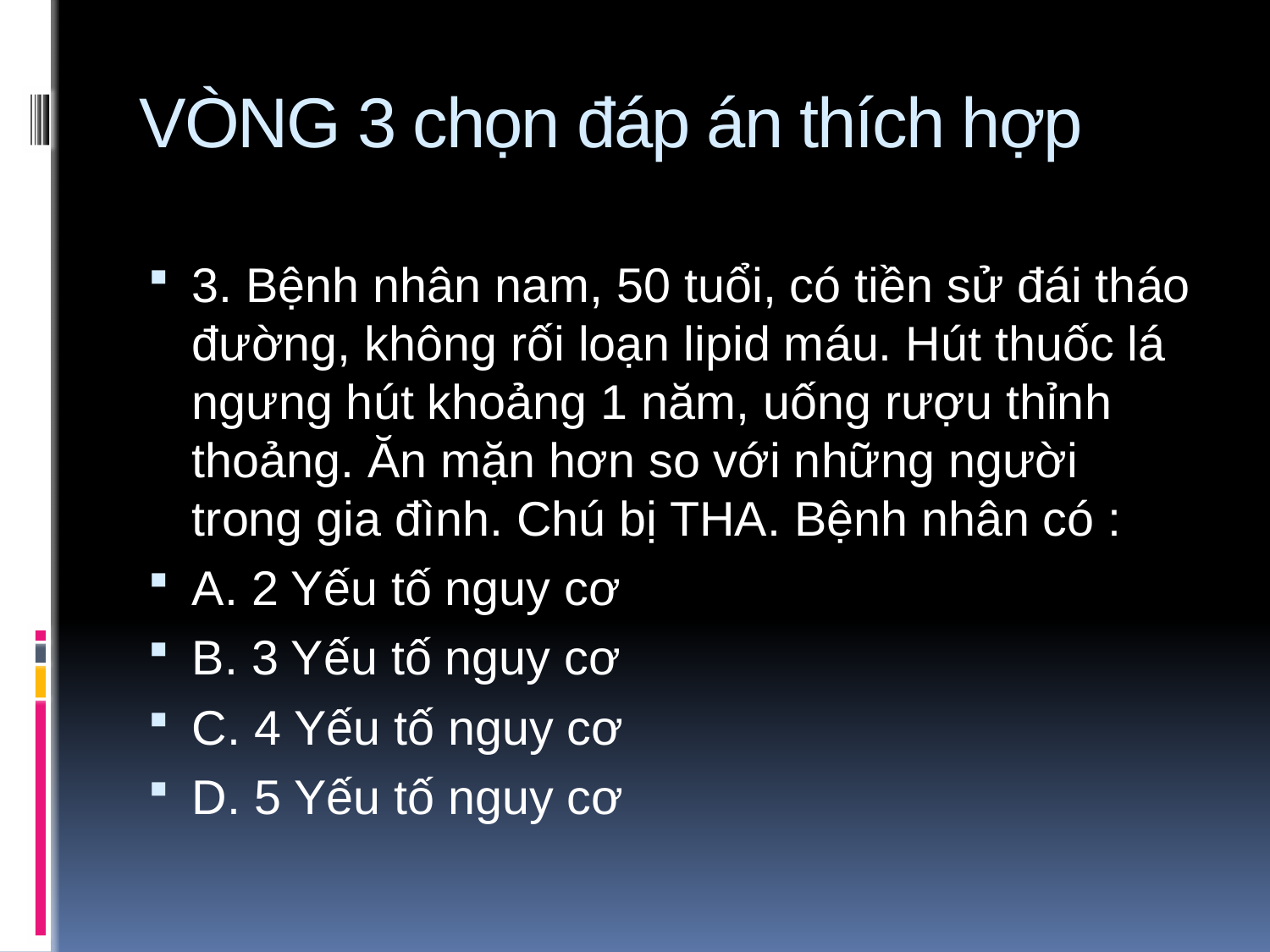

# VÒNG 3 chọn đáp án thích hợp
3. Bệnh nhân nam, 50 tuổi, có tiền sử đái tháo đường, không rối loạn lipid máu. Hút thuốc lá ngưng hút khoảng 1 năm, uống rượu thỉnh thoảng. Ăn mặn hơn so với những người trong gia đình. Chú bị THA. Bệnh nhân có :
A. 2 Yếu tố nguy cơ
B. 3 Yếu tố nguy cơ
C. 4 Yếu tố nguy cơ
D. 5 Yếu tố nguy cơ